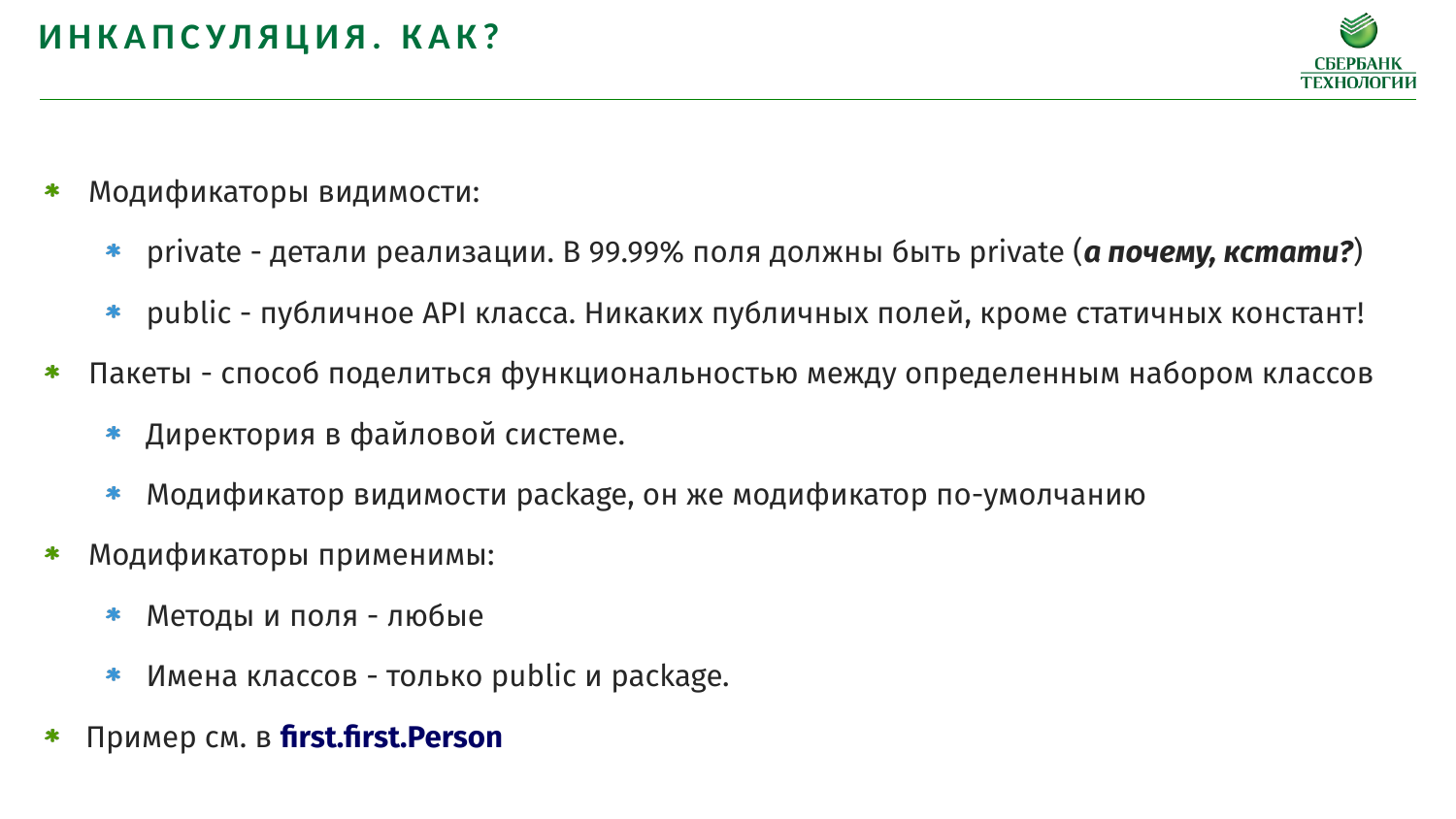

Инкапсуляция. Как?
Модификаторы видимости:
private - детали реализации. В 99.99% поля должны быть private (а почему, кстати?)
public - публичное API класса. Никаких публичных полей, кроме статичных констант!
Пакеты - способ поделиться функциональностью между определенным набором классов
Директория в файловой системе.
Модификатор видимости package, он же модификатор по-умолчанию
Модификаторы применимы:
Методы и поля - любые
Имена классов - только public и package.
Пример см. в first.first.Person